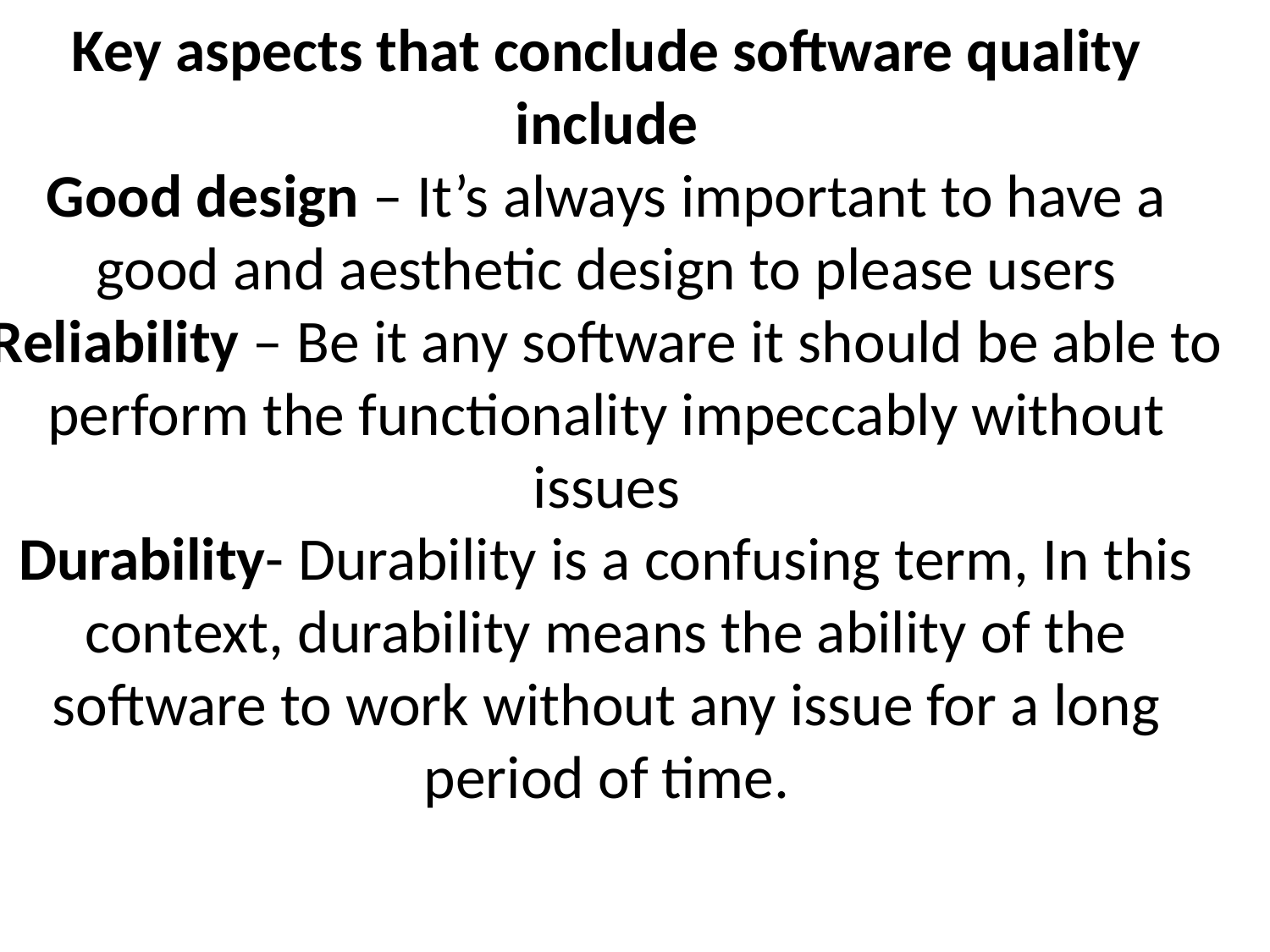

# Key aspects that conclude software quality include Good design – It’s always important to have a good and aesthetic design to please users Reliability – Be it any software it should be able to perform the functionality impeccably without issues Durability- Durability is a confusing term, In this context, durability means the ability of the software to work without any issue for a long period of time.